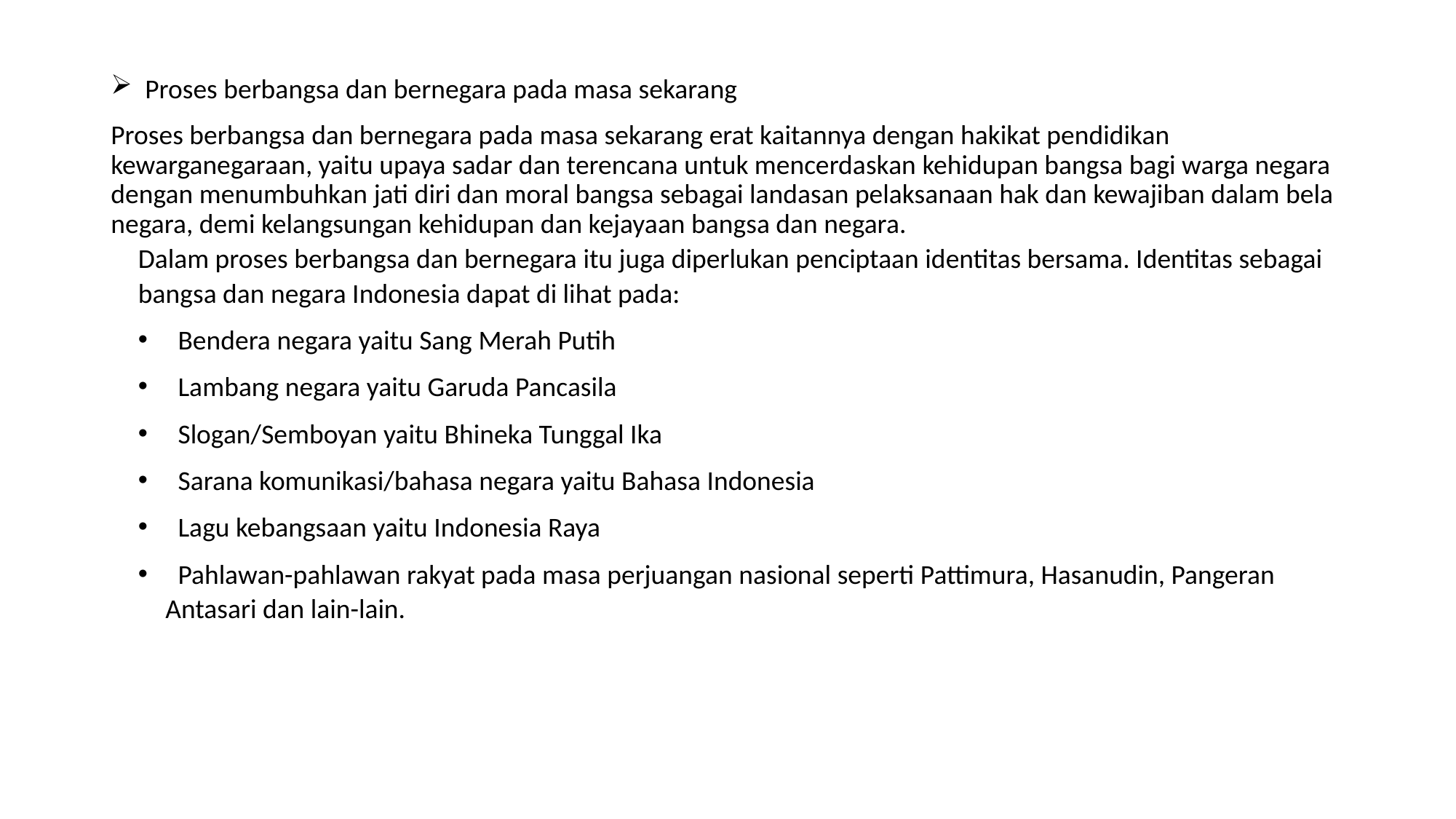

# Proses berbangsa dan bernegara pada masa sekarang
Proses berbangsa dan bernegara pada masa sekarang erat kaitannya dengan hakikat pendidikan kewarganegaraan, yaitu upaya sadar dan terencana untuk mencerdaskan kehidupan bangsa bagi warga negara dengan menumbuhkan jati diri dan moral bangsa sebagai landasan pelaksanaan hak dan kewajiban dalam bela negara, demi kelangsungan kehidupan dan kejayaan bangsa dan negara.
Dalam proses berbangsa dan bernegara itu juga diperlukan penciptaan identitas bersama. Identitas sebagai bangsa dan negara Indonesia dapat di lihat pada:
  Bendera negara yaitu Sang Merah Putih
  Lambang negara yaitu Garuda Pancasila
  Slogan/Semboyan yaitu Bhineka Tunggal Ika
  Sarana komunikasi/bahasa negara yaitu Bahasa Indonesia
  Lagu kebangsaan yaitu Indonesia Raya
  Pahlawan-pahlawan rakyat pada masa perjuangan nasional seperti Pattimura, Hasanudin, Pangeran  Antasari dan lain-lain.